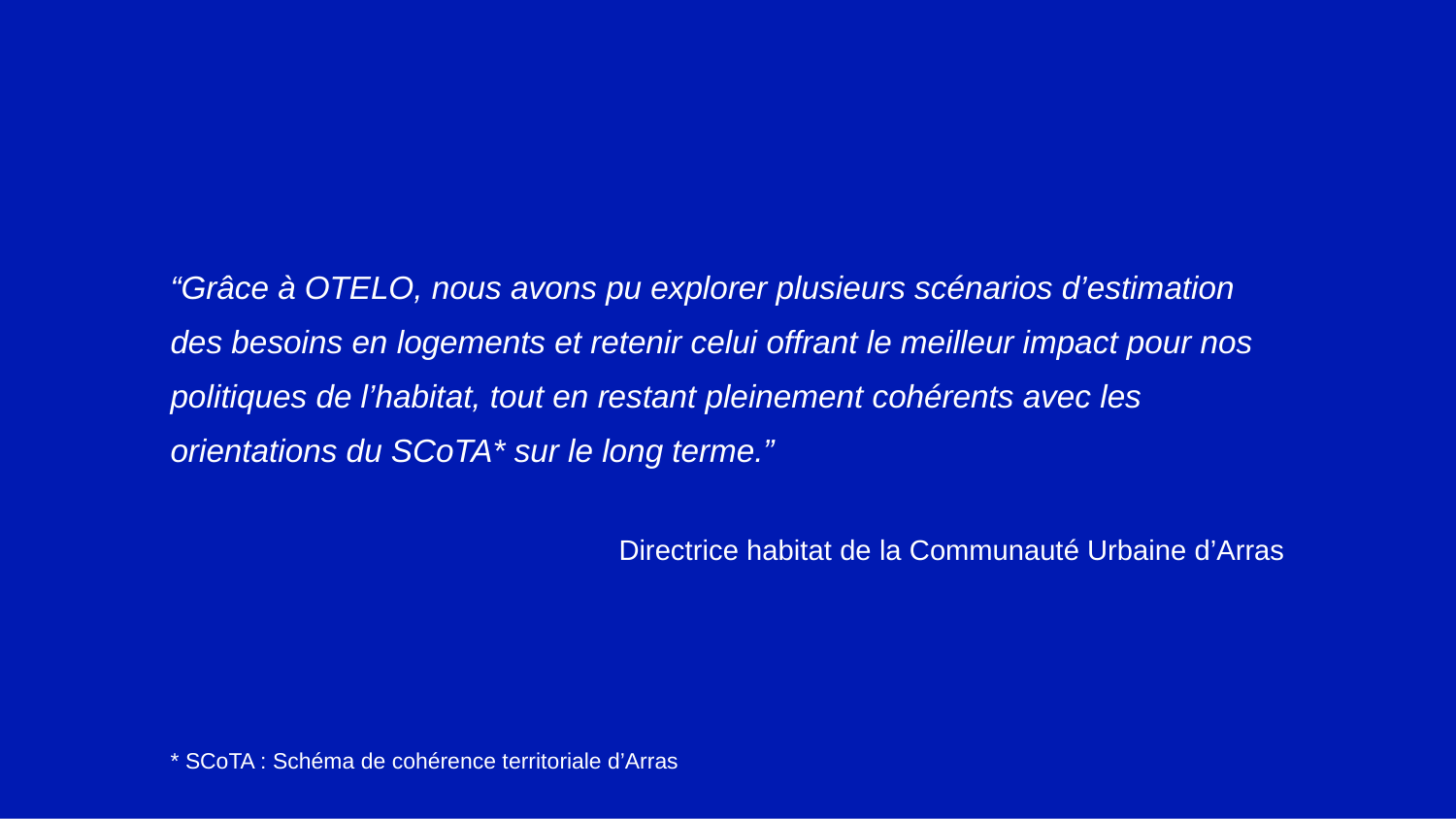

“Grâce à OTELO, nous avons pu explorer plusieurs scénarios d’estimation des besoins en logements et retenir celui offrant le meilleur impact pour nos politiques de l’habitat, tout en restant pleinement cohérents avec les orientations du SCoTA* sur le long terme.”

2. Résultats clés
Directrice habitat de la Communauté Urbaine d’Arras
* SCoTA : Schéma de cohérence territoriale d’Arras